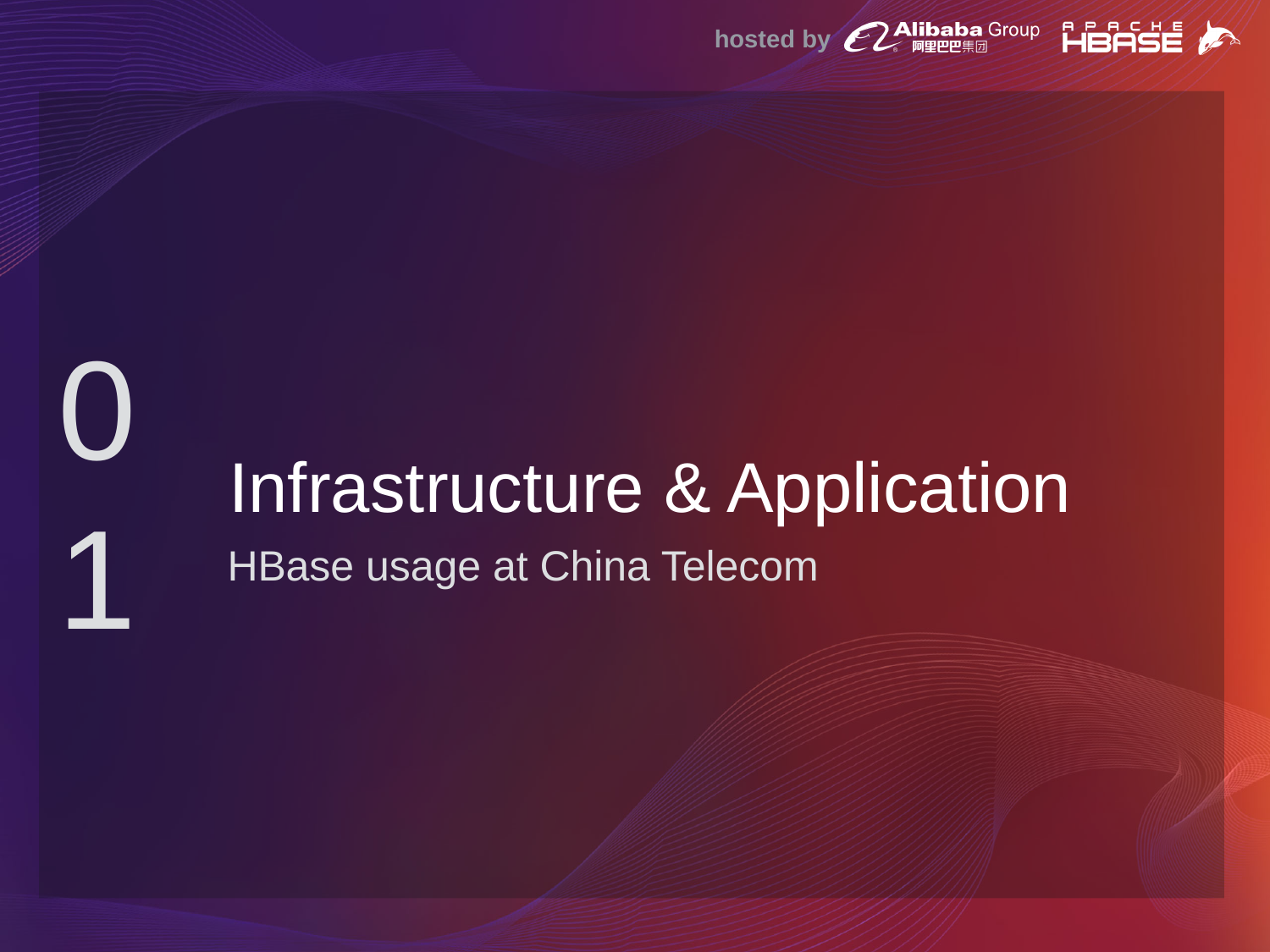

# Infrastructure & Application
01
HBase usage at China Telecom